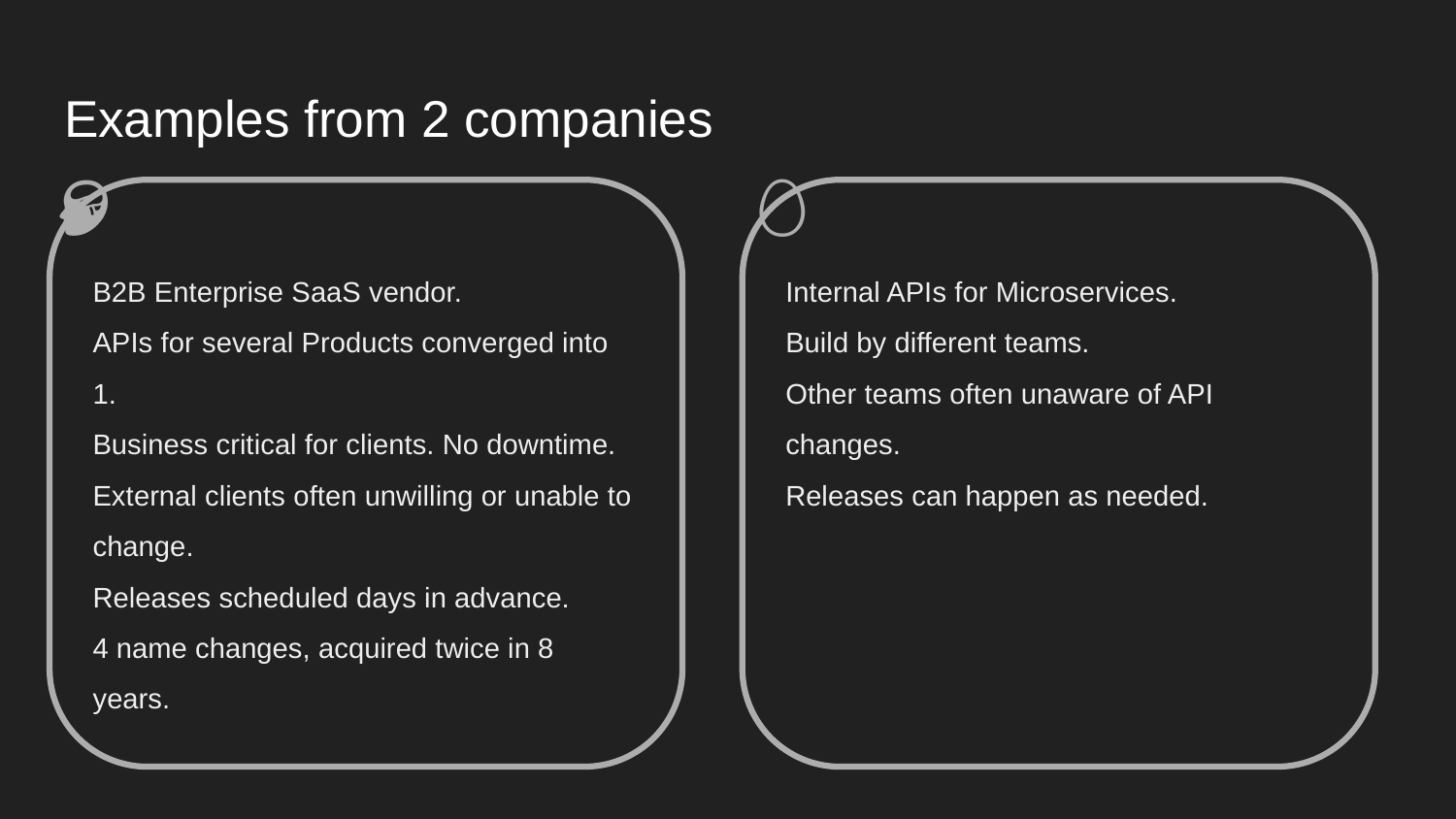

# Examples from 2 companies
🧠
🥚

B2B Enterprise SaaS vendor.
APIs for several Products converged into 1.
Business critical for clients. No downtime.
External clients often unwilling or unable to change.
Releases scheduled days in advance.
4 name changes, acquired twice in 8 years.

Internal APIs for Microservices.
Build by different teams.
Other teams often unaware of API changes.
Releases can happen as needed.